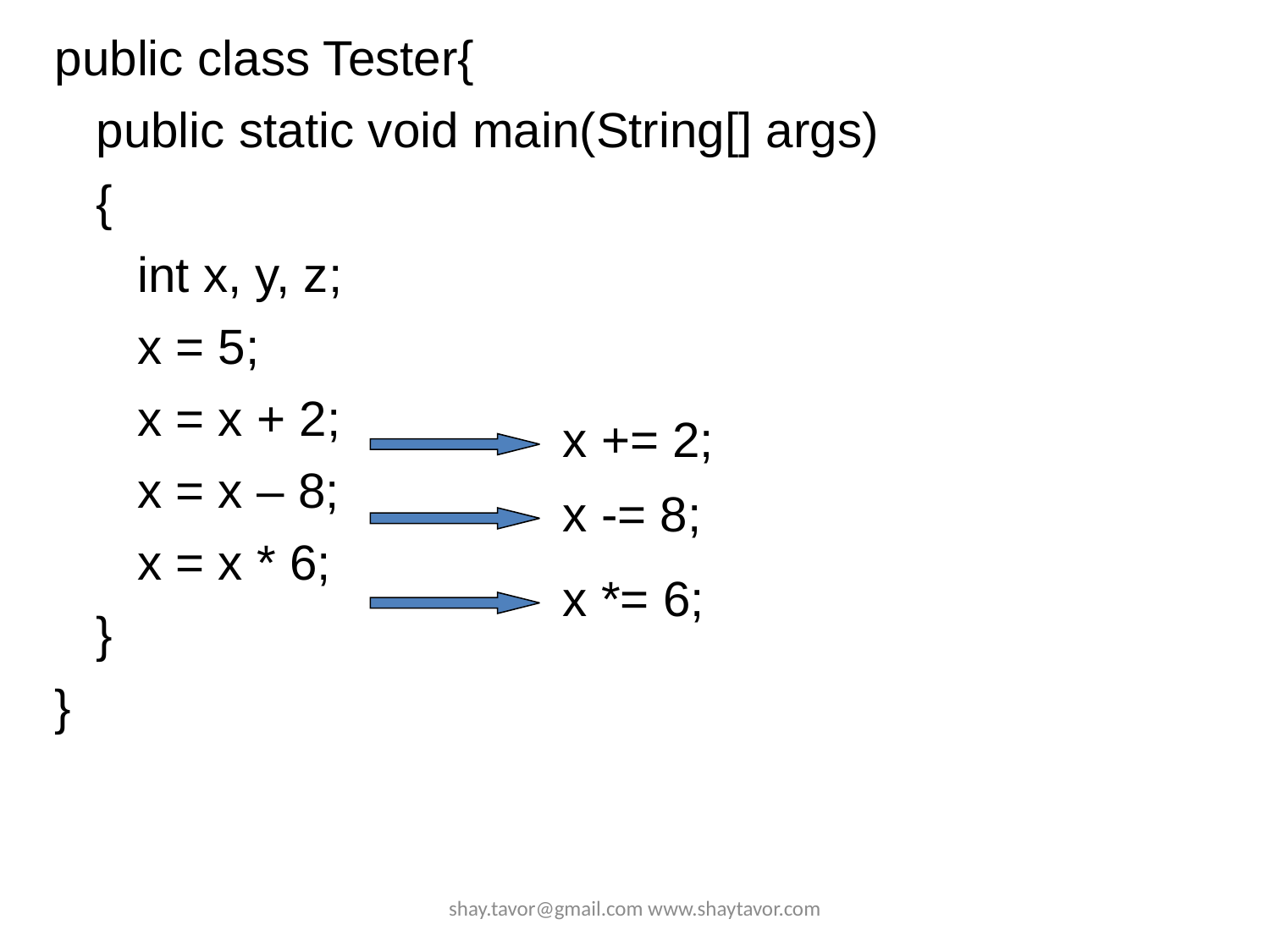

public class Tester{
   public static void main(String[] args)
   {
      int x, y, z;
      x = 5;
      x = x + 2;
      x = x – 8;
      x = x * 6;
   }
}
x += 2;

x -= 8;

x *= 6;

shay.tavor@gmail.com www.shaytavor.com